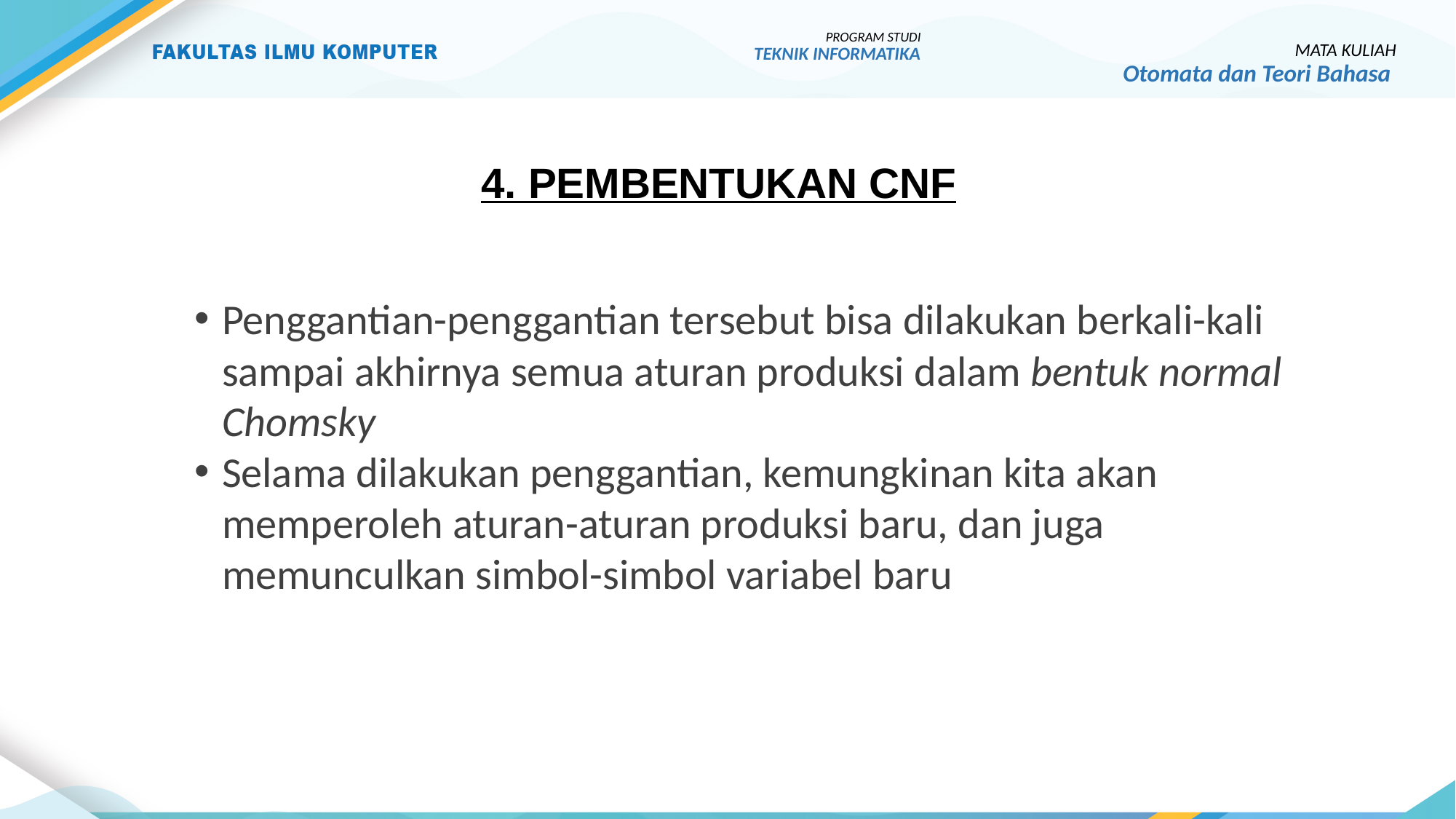

PROGRAM STUDI
TEKNIK INFORMATIKA
MATA KULIAH
Otomata dan Teori Bahasa
# 4. PEMBENTUKAN CNF
Penggantian-penggantian tersebut bisa dilakukan berkali-kali sampai akhirnya semua aturan produksi dalam bentuk normal Chomsky
Selama dilakukan penggantian, kemungkinan kita akan memperoleh aturan-aturan produksi baru, dan juga memunculkan simbol-simbol variabel baru